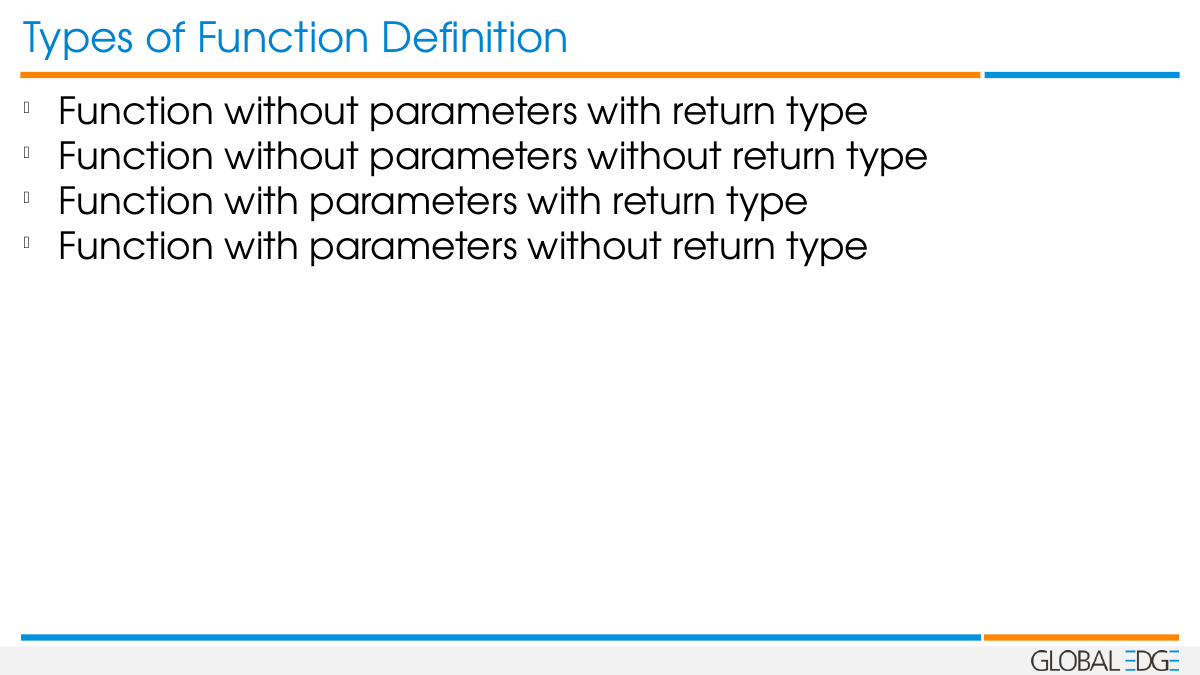

Types of Function Definition
Function without parameters with return type
Function without parameters without return type
Function with parameters with return type
Function with parameters without return type